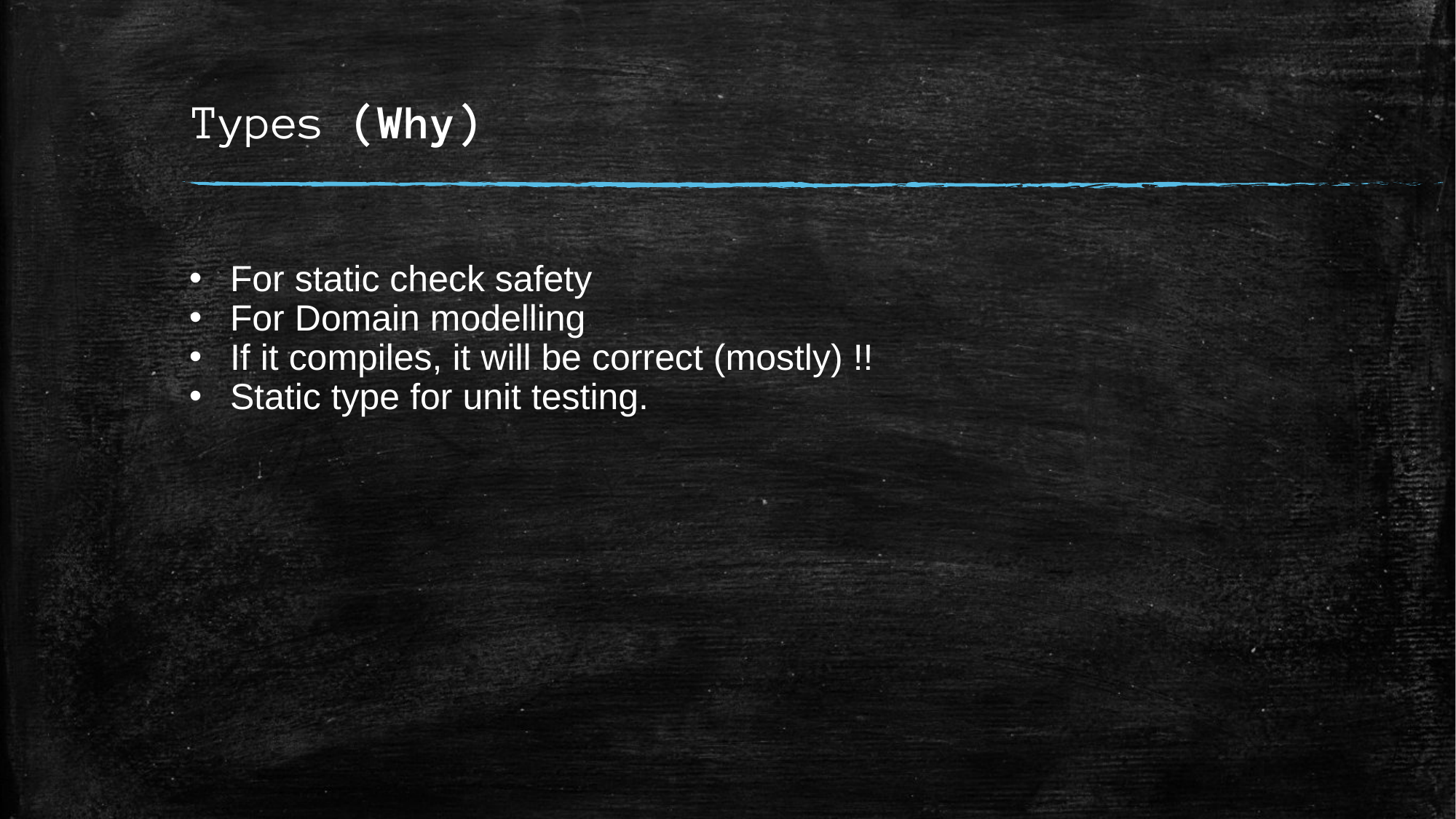

# Types (Why)
For static check safety
For Domain modelling
If it compiles, it will be correct (mostly) !!
Static type for unit testing.